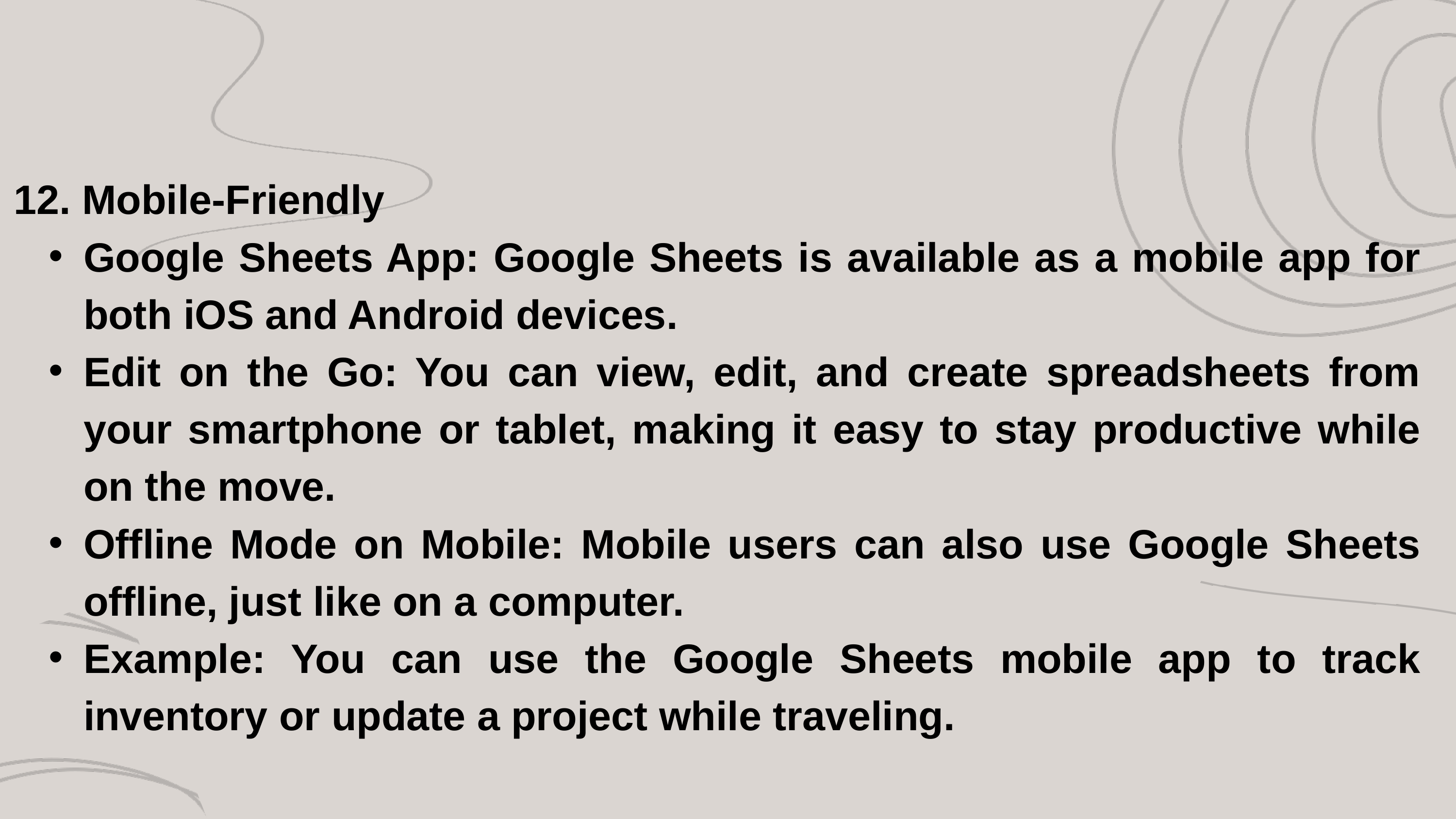

12. Mobile-Friendly
Google Sheets App: Google Sheets is available as a mobile app for both iOS and Android devices.
Edit on the Go: You can view, edit, and create spreadsheets from your smartphone or tablet, making it easy to stay productive while on the move.
Offline Mode on Mobile: Mobile users can also use Google Sheets offline, just like on a computer.
Example: You can use the Google Sheets mobile app to track inventory or update a project while traveling.